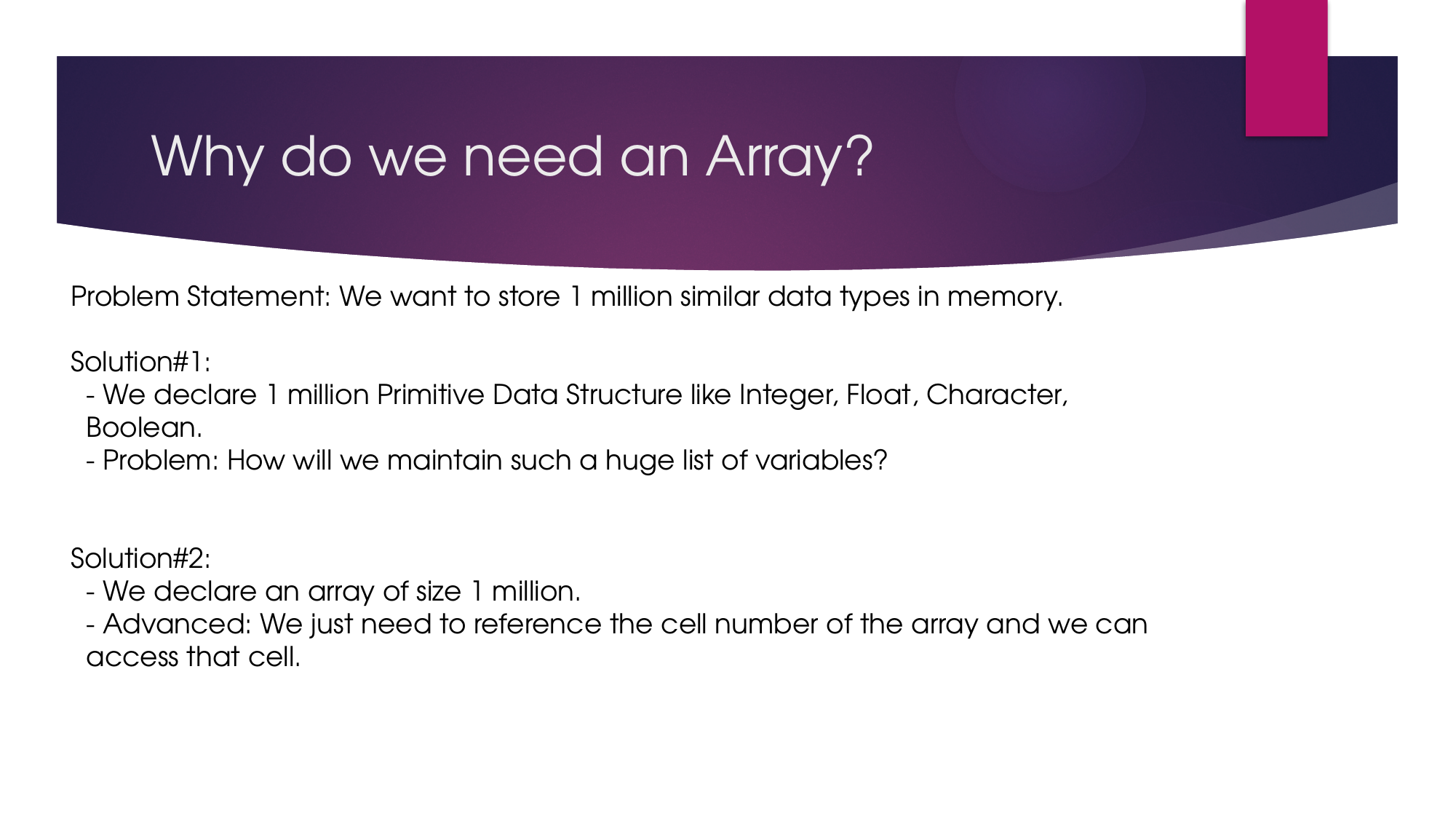

# Why do we need an Array?
Problem Statement: We want to store 1 million similar data types in memory.

Solution#1:
  - We declare 1 million Primitive Data Structure like Integer, Float, Character,
  Boolean.
  - Problem: How will we maintain such a huge list of variables?

Solution#2:
  - We declare an array of size 1 million.
  - Advanced: We just need to reference the cell number of the array and we can
  access that cell.